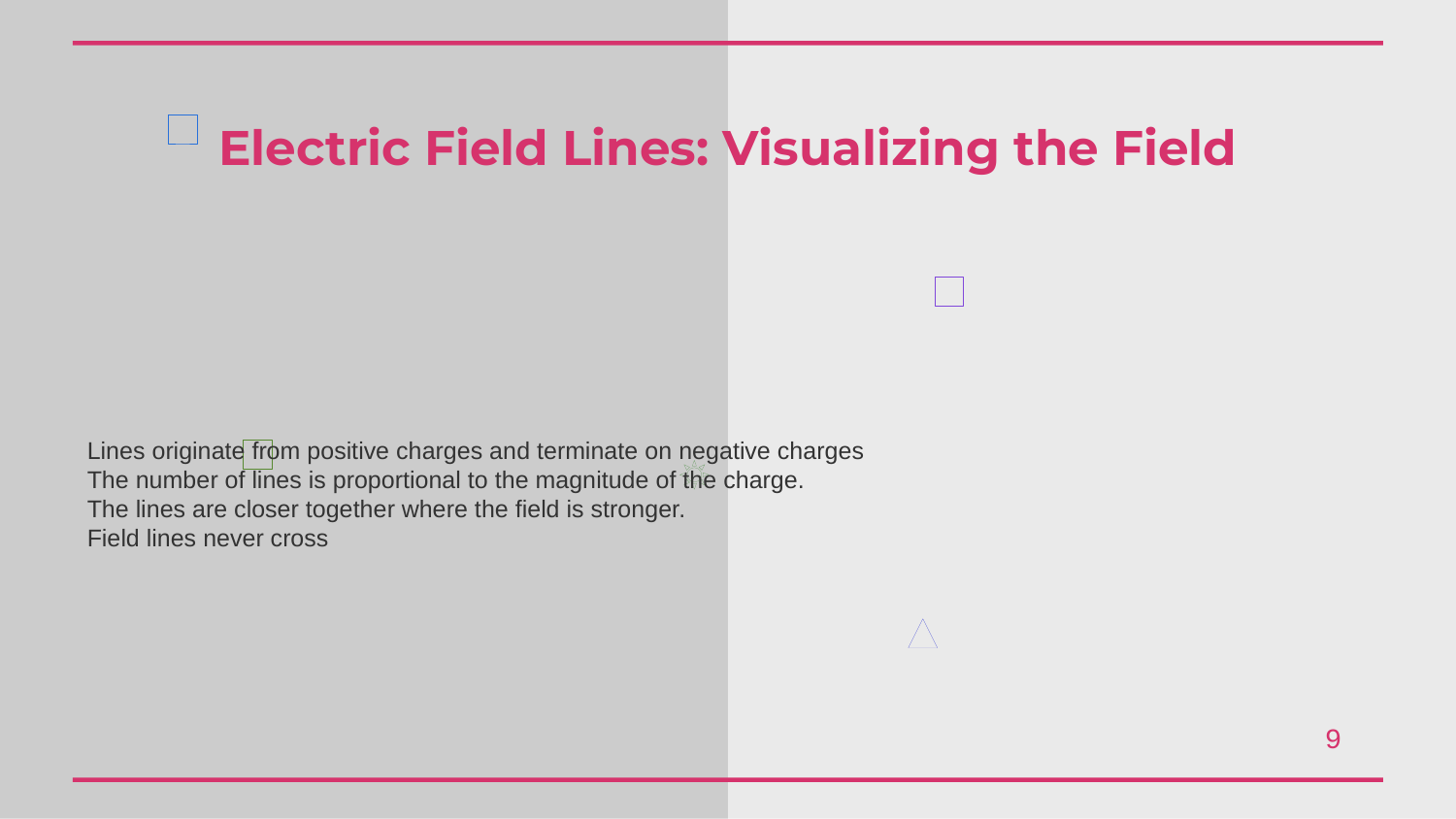

Electric Field Lines: Visualizing the Field

Lines originate from positive charges and terminate on negative charges
The number of lines is proportional to the magnitude of the charge.
The lines are closer together where the field is stronger.
Field lines never cross

9